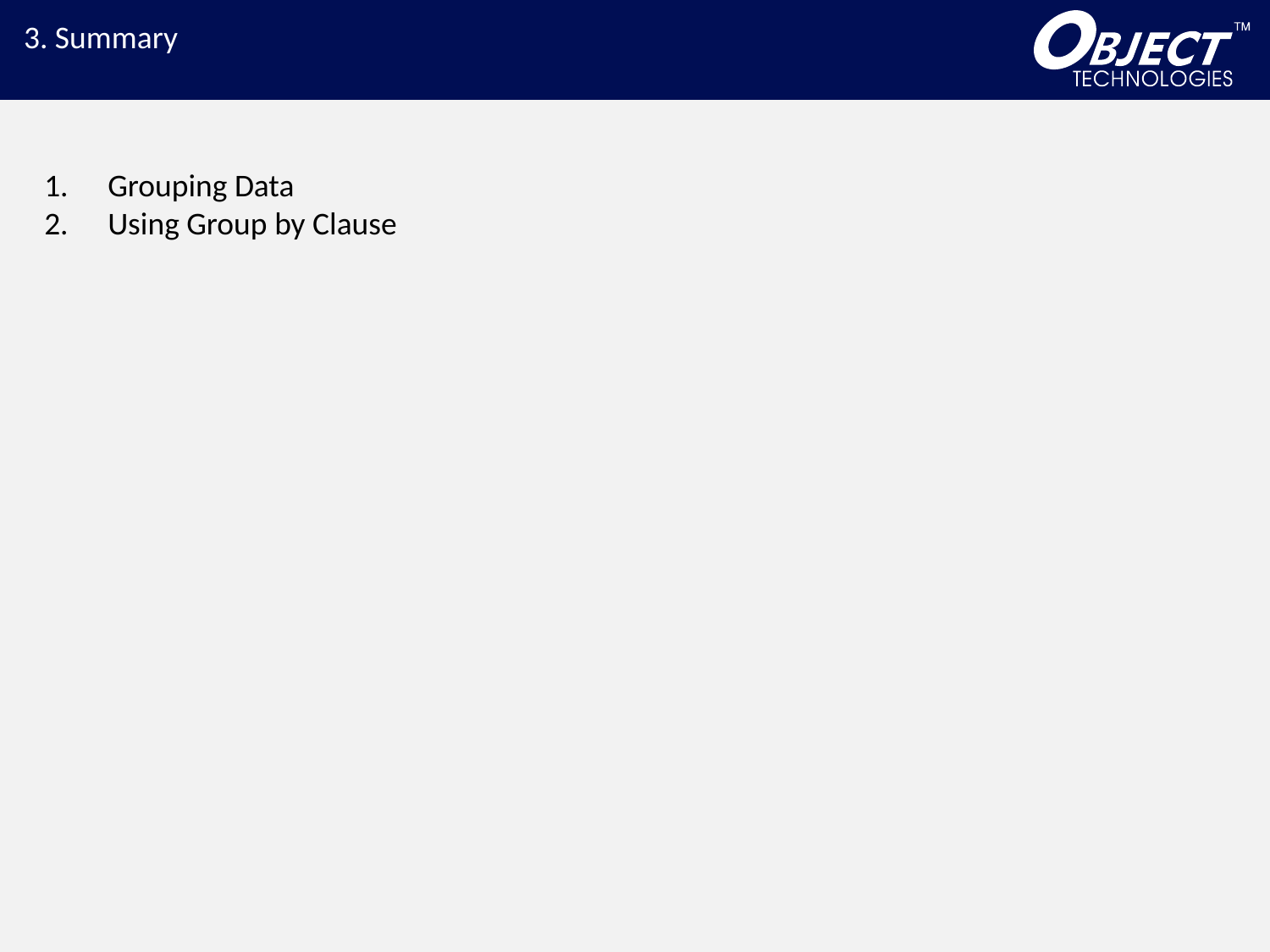

3. Summary
Grouping Data
Using Group by Clause